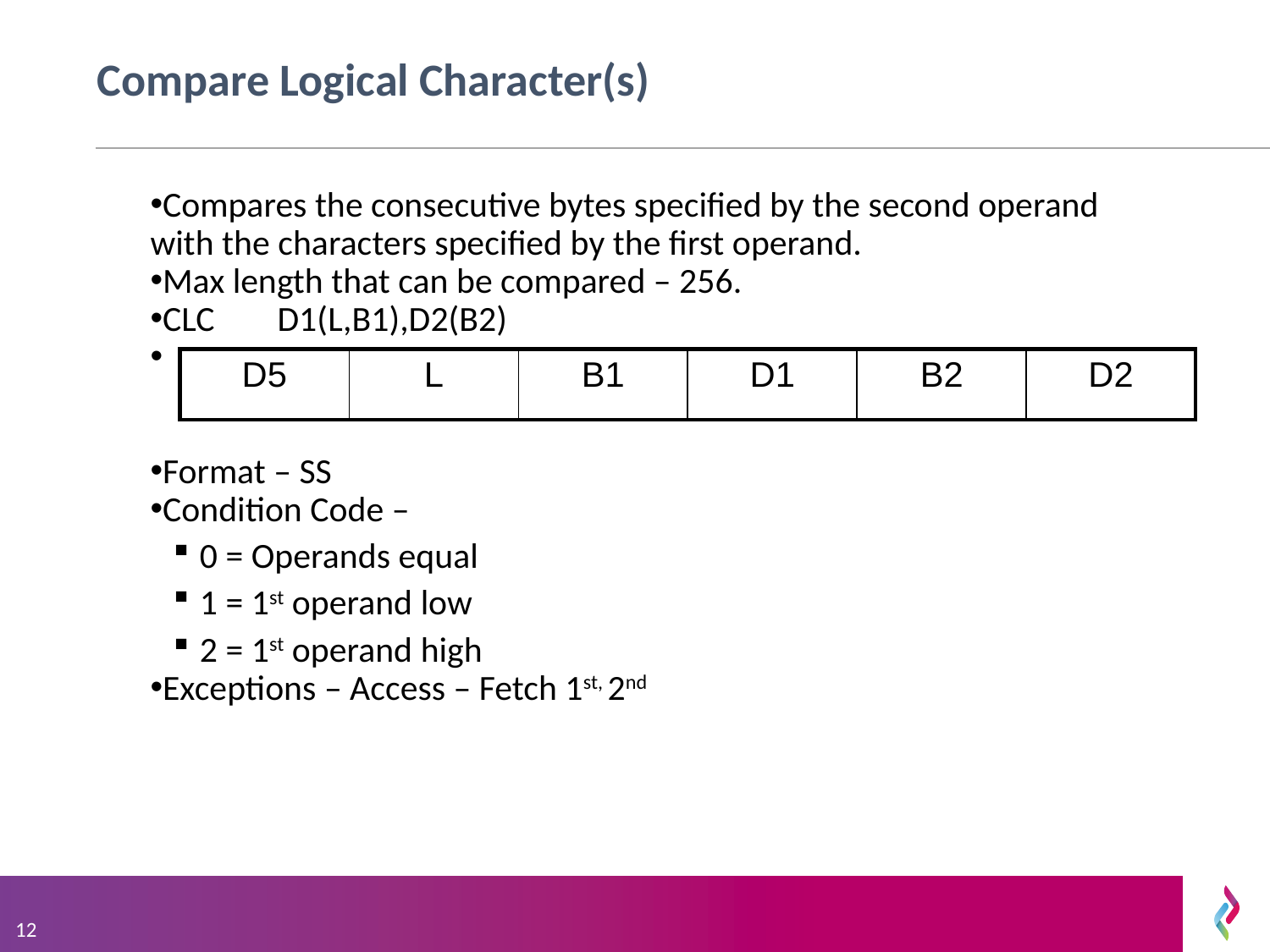

# Compare Logical Character(s)
Compares the consecutive bytes specified by the second operand with the characters specified by the first operand.
Max length that can be compared – 256.
CLC	D1(L,B1),D2(B2)

Format – SS
Condition Code –
0 = Operands equal
1 = 1st operand low
2 = 1st operand high
Exceptions – Access – Fetch 1st, 2nd

| D5 | L | B1 | D1 | B2 | D2 |
| --- | --- | --- | --- | --- | --- |